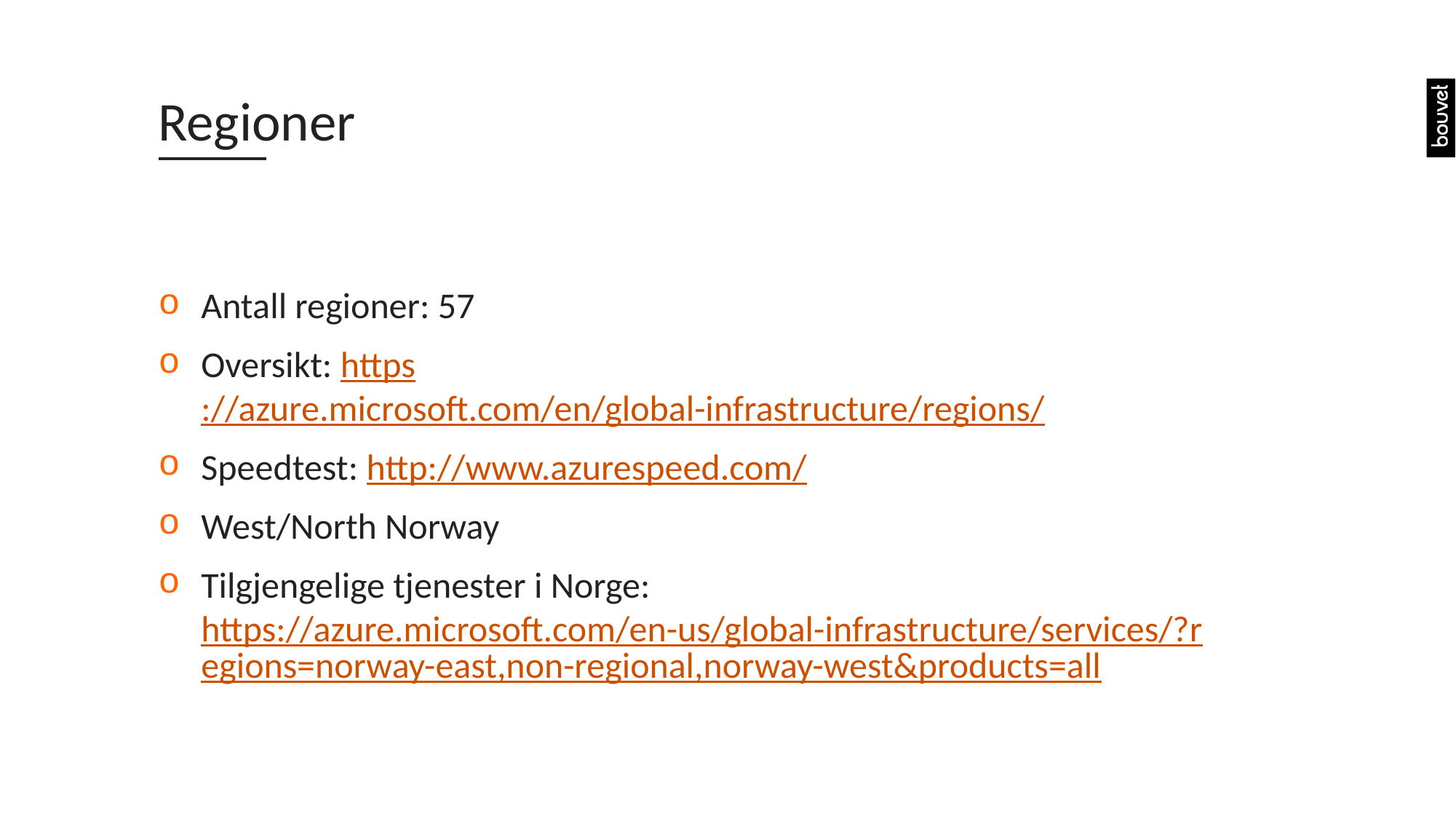

# Regioner

Antall regioner: 57
Oversikt: https://azure.microsoft.com/en/global-infrastructure/regions/
Speedtest: http://www.azurespeed.com/
West/North Norway
Tilgjengelige tjenester i Norge: https://azure.microsoft.com/en-us/global-infrastructure/services/?regions=norway-east,non-regional,norway-west&products=all